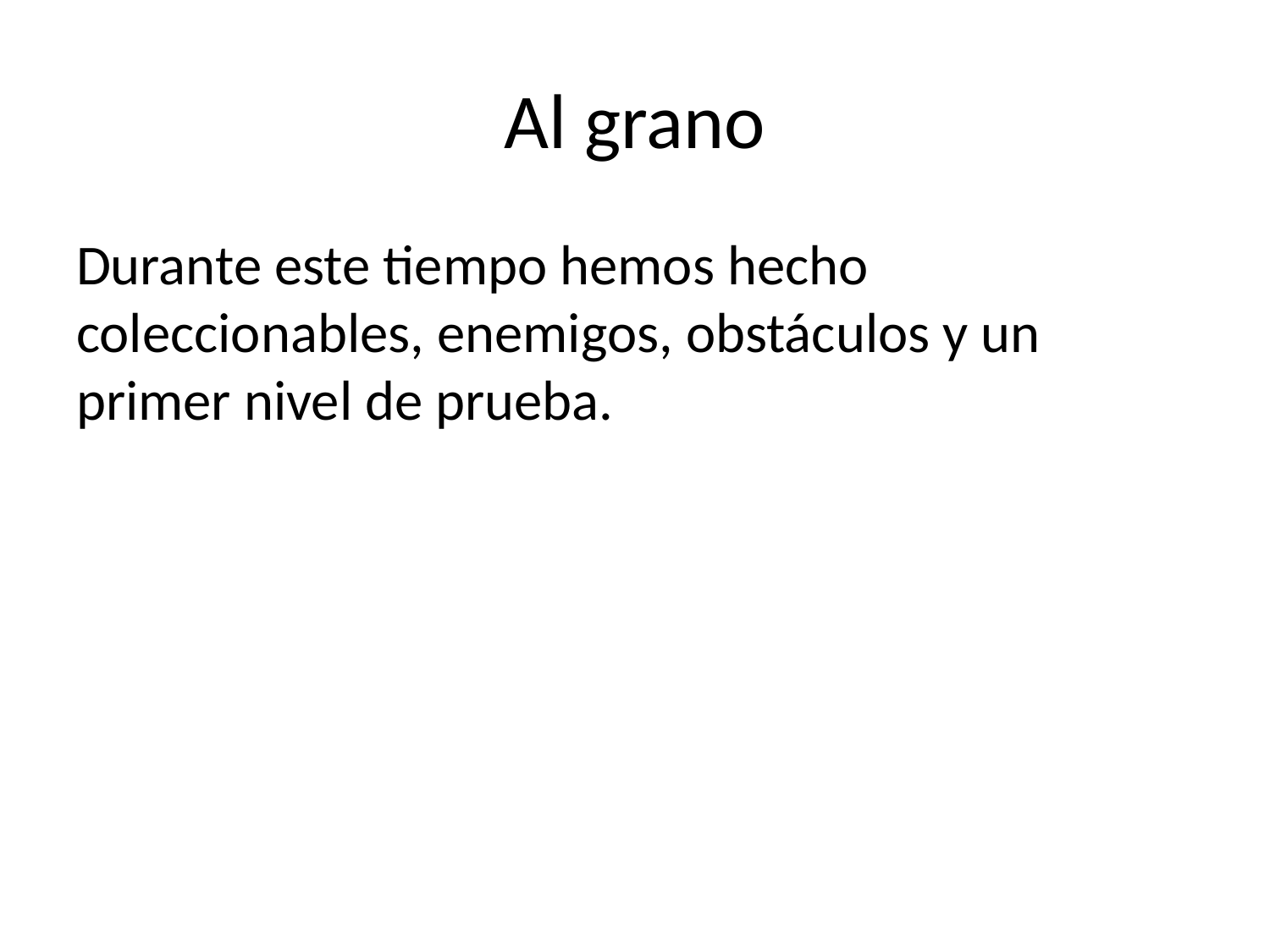

# Al grano
Durante este tiempo hemos hecho coleccionables, enemigos, obstáculos y un primer nivel de prueba.